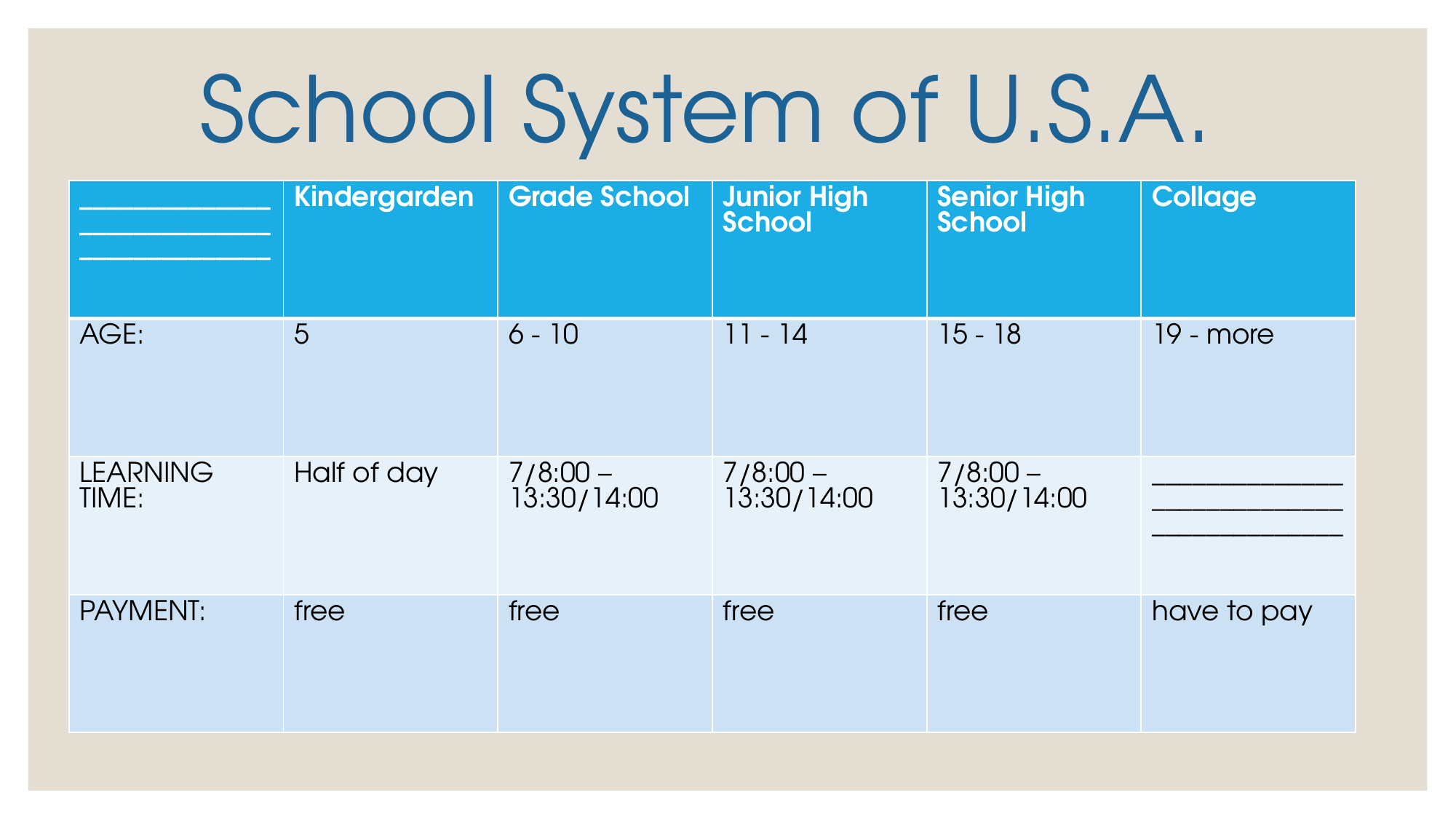

# School System of U.S.A.
| \_\_\_\_\_\_\_\_\_\_\_\_\_\_\_\_\_\_\_\_\_\_\_\_\_\_\_\_\_\_\_\_\_\_\_\_\_\_\_\_\_\_ | Kindergarden | Grade School | Junior High School | Senior High School | Collage |
| --- | --- | --- | --- | --- | --- |
| AGE: | 5 | 6 - 10 | 11 - 14 | 15 - 18 | 19 - more |
| LEARNING TIME: | Half of day | 7/8:00 – 13:30/14:00 | 7/8:00 – 13:30/14:00 | 7/8:00 – 13:30/14:00 | \_\_\_\_\_\_\_\_\_\_\_\_\_\_\_\_\_\_\_\_\_\_\_\_\_\_\_\_\_\_\_\_\_\_\_\_\_\_\_\_\_\_ |
| PAYMENT: | free | free | free | free | have to pay |